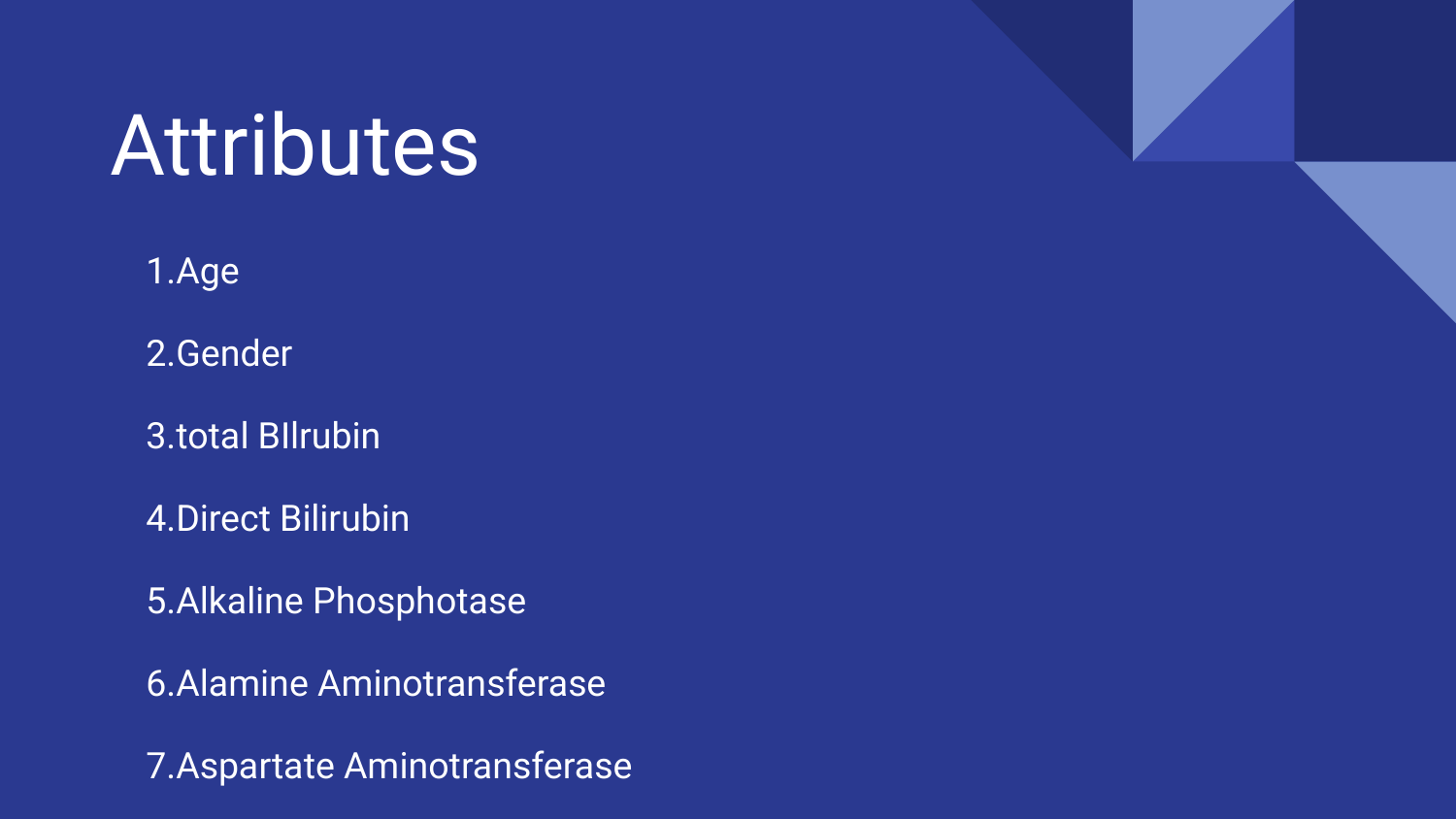

# Attributes
1.Age
2.Gender
3.total BIlrubin
4.Direct Bilirubin
5.Alkaline Phosphotase
6.Alamine Aminotransferase
7.Aspartate Aminotransferase